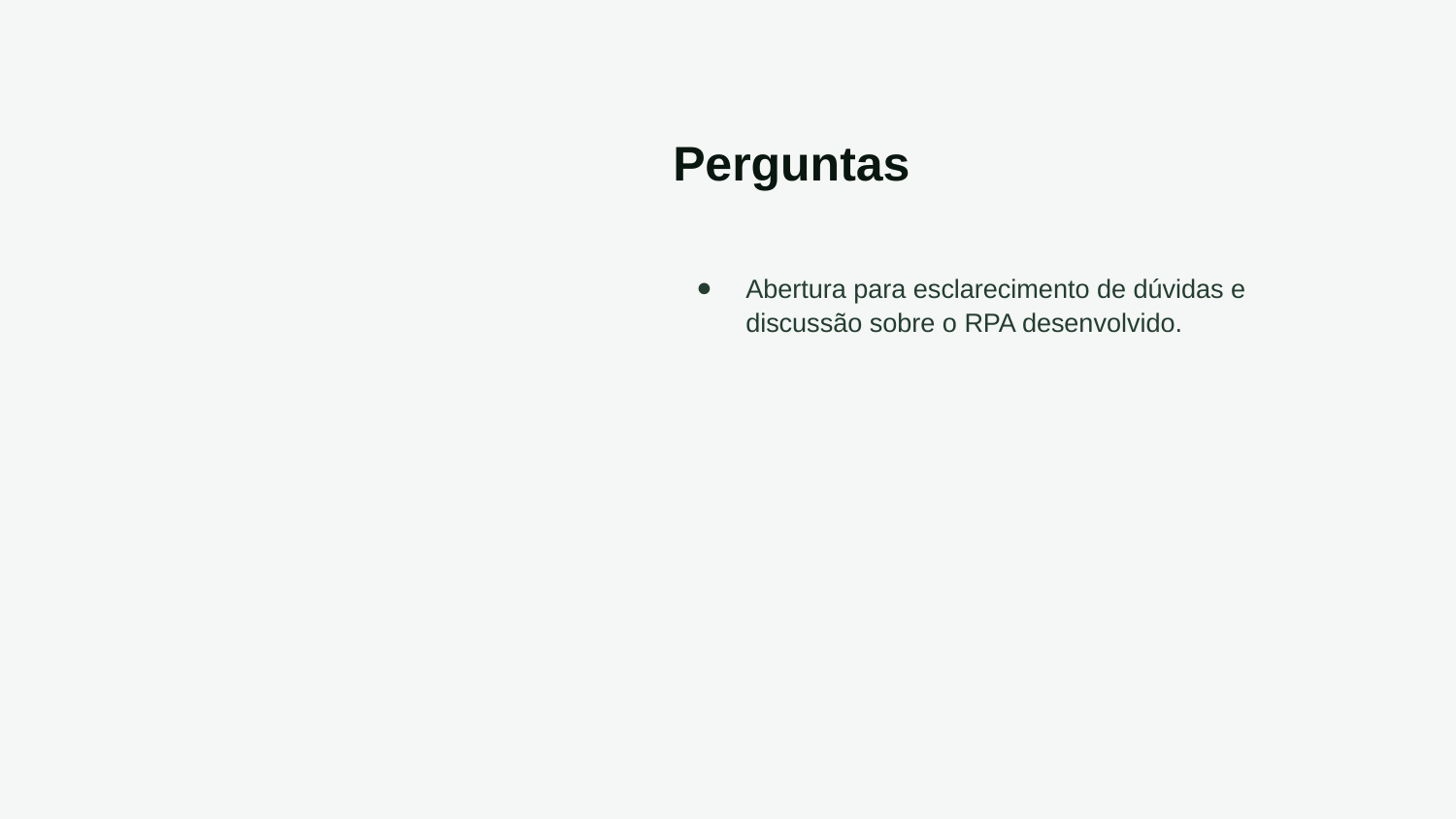

# Perguntas
Abertura para esclarecimento de dúvidas e discussão sobre o RPA desenvolvido.